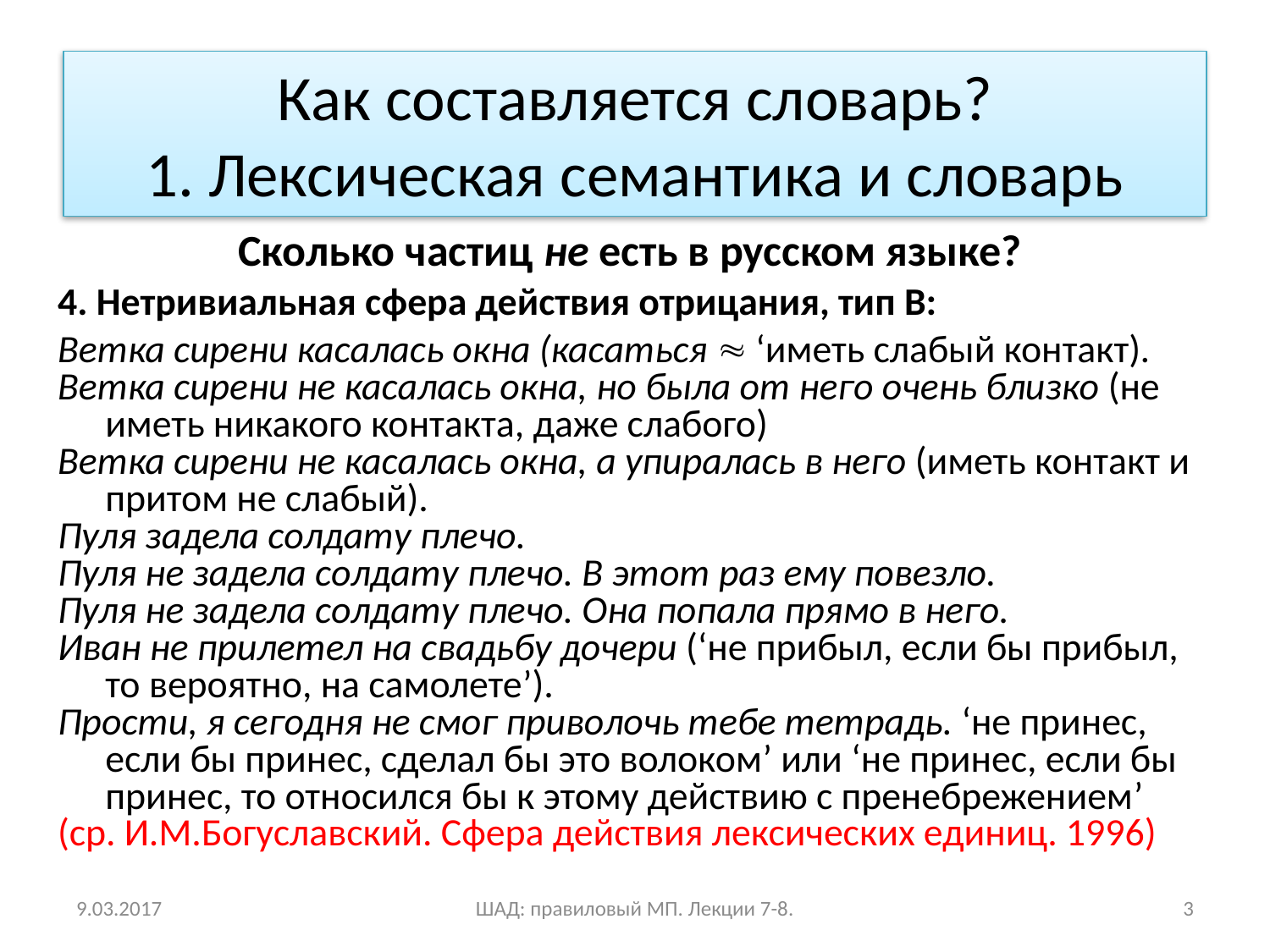

Как составляется словарь?
1. Лексическая семантика и словарь
Сколько частиц не есть в русском языке?
4. Нетривиальная сфера действия отрицания, тип В:
Ветка сирени касалась окна (касаться ≈ ‘иметь слабый контакт).
Ветка сирени не касалась окна, но была от него очень близко (не иметь никакого контакта, даже слабого)
Ветка сирени не касалась окна, а упиралась в него (иметь контакт и притом не слабый).
Пуля задела солдату плечо.
Пуля не задела солдату плечо. В этот раз ему повезло.
Пуля не задела солдату плечо. Она попала прямо в него.
Иван не прилетел на свадьбу дочери (‘не прибыл, если бы прибыл, то вероятно, на самолете’).
Прости, я сегодня не смог приволочь тебе тетрадь. ‘не принес, если бы принес, сделал бы это волоком’ или ‘не принес, если бы принес, то относился бы к этому действию с пренебрежением’
(ср. И.М.Богуславский. Сфера действия лексических единиц. 1996)

9.03.2017
ШАД: правиловый МП. Лекции 7-8.
3